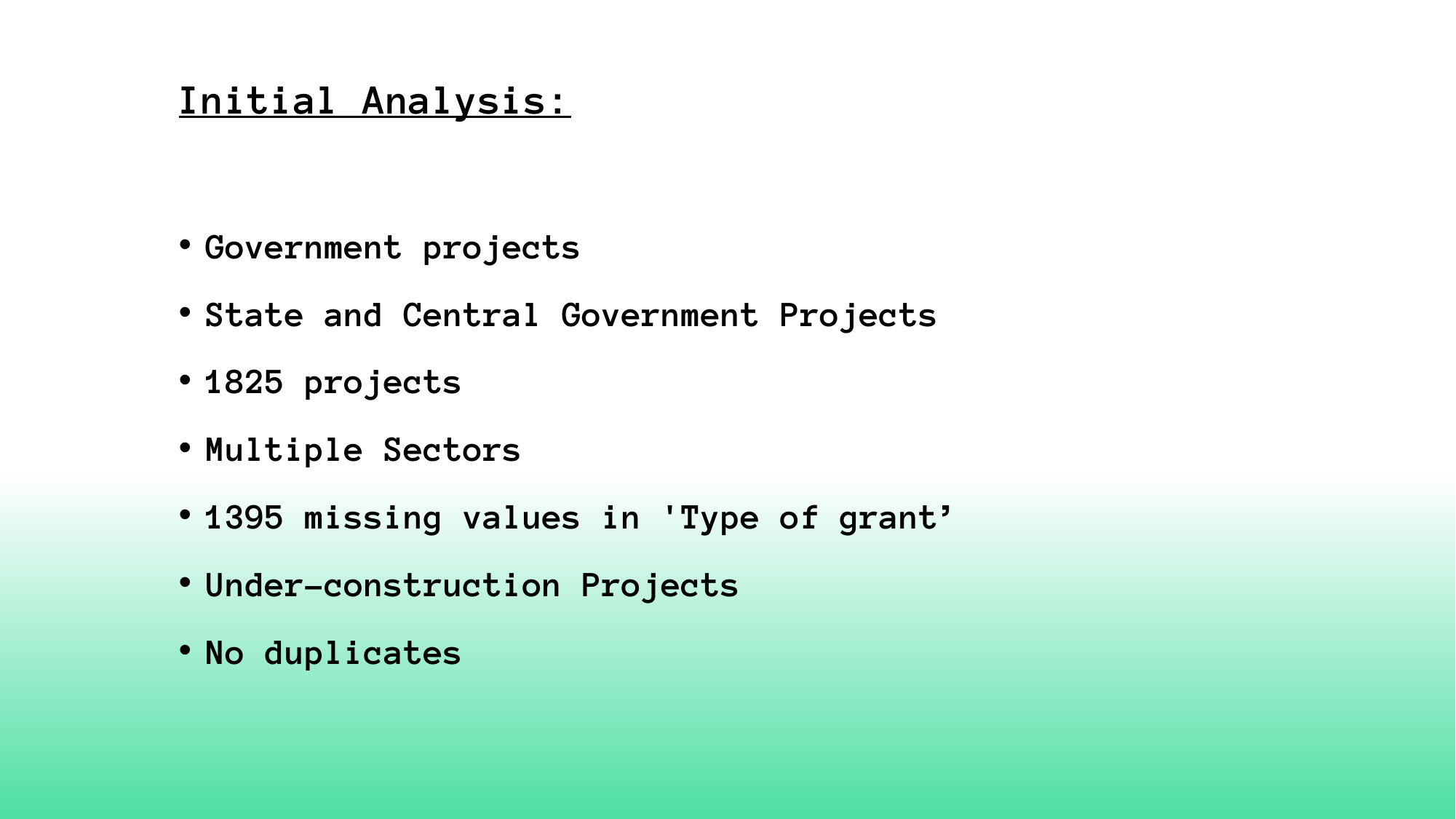

Initial Analysis:

Government projects
State and Central Government Projects
1825 projects
Multiple Sectors
1395 missing values in 'Type of grant’
Under-construction Projects
No duplicates